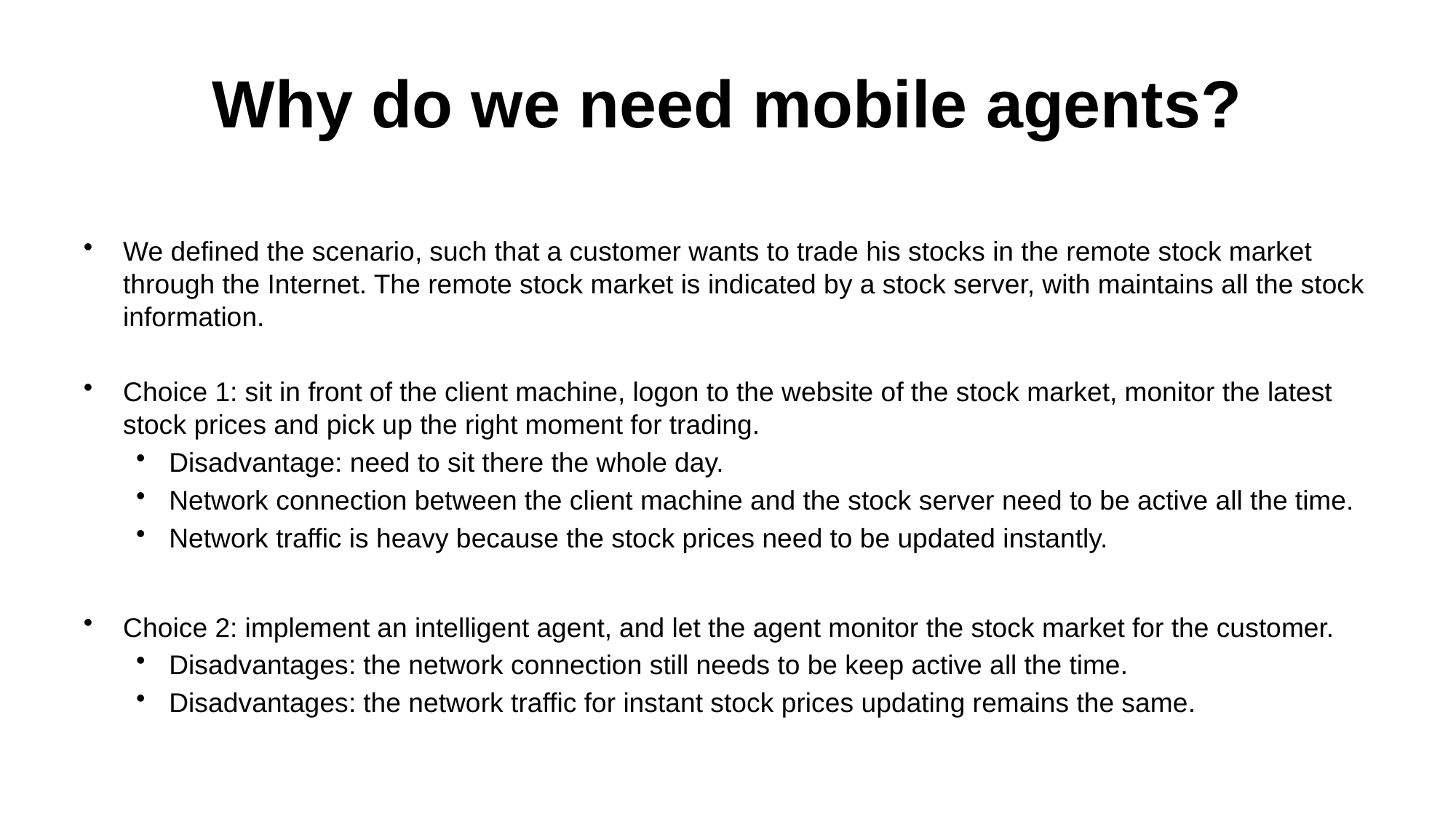

# Why do we need mobile agents?

We defined the scenario, such that a customer wants to trade his stocks in the remote stock market through the Internet. The remote stock market is indicated by a stock server, with maintains all the stock information.

Choice 1: sit in front of the client machine, logon to the website of the stock market, monitor the latest stock prices and pick up the right moment for trading.
Disadvantage: need to sit there the whole day.
Network connection between the client machine and the stock server need to be active all the time.
Network traffic is heavy because the stock prices need to be updated instantly.

Choice 2: implement an intelligent agent, and let the agent monitor the stock market for the customer.
Disadvantages: the network connection still needs to be keep active all the time.
Disadvantages: the network traffic for instant stock prices updating remains the same.